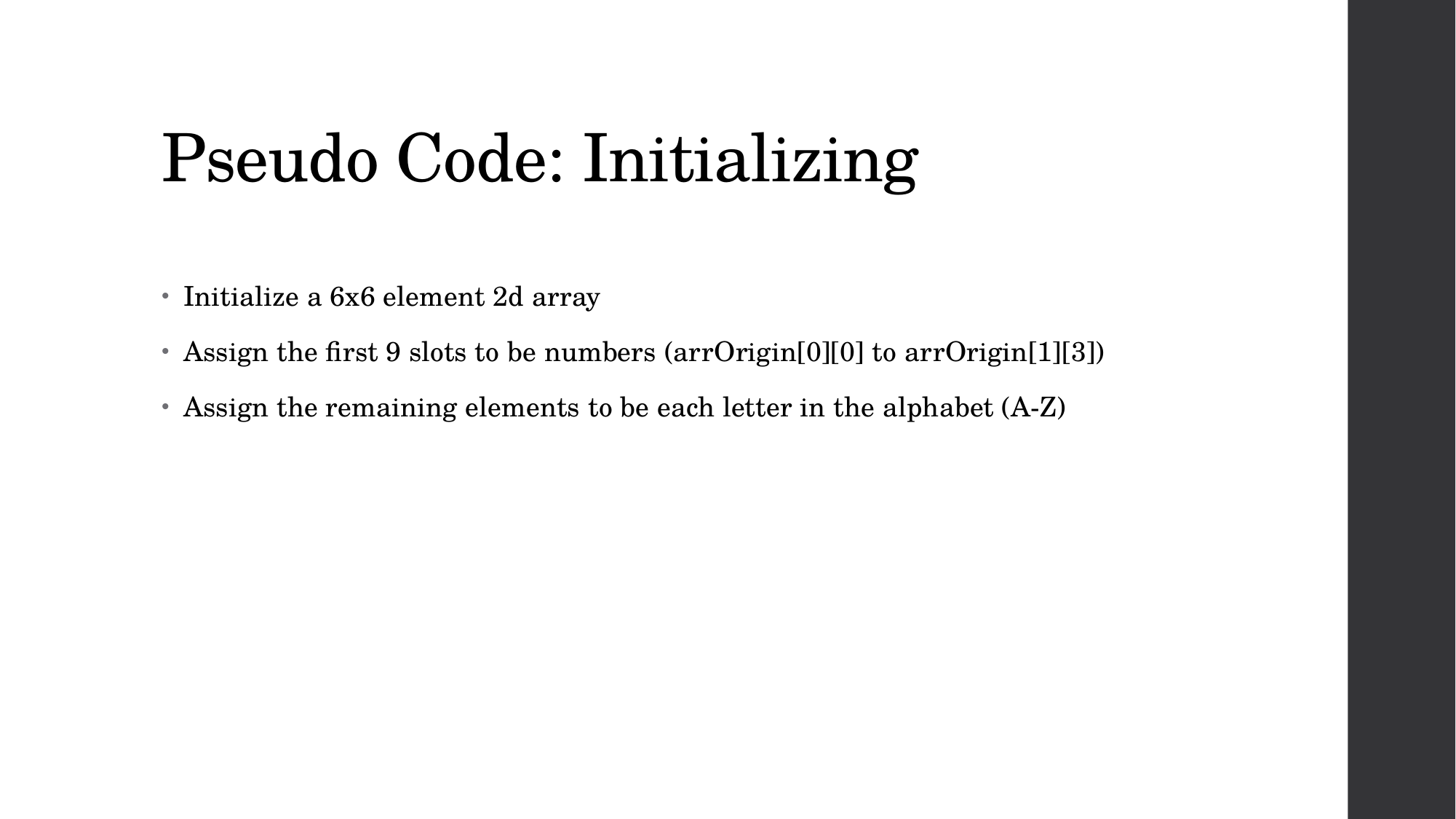

# Pseudo Code: Initializing

Initialize a 6x6 element 2d array
Assign the first 9 slots to be numbers (arrOrigin[0][0] to arrOrigin[1][3])
Assign the remaining elements to be each letter in the alphabet (A-Z)